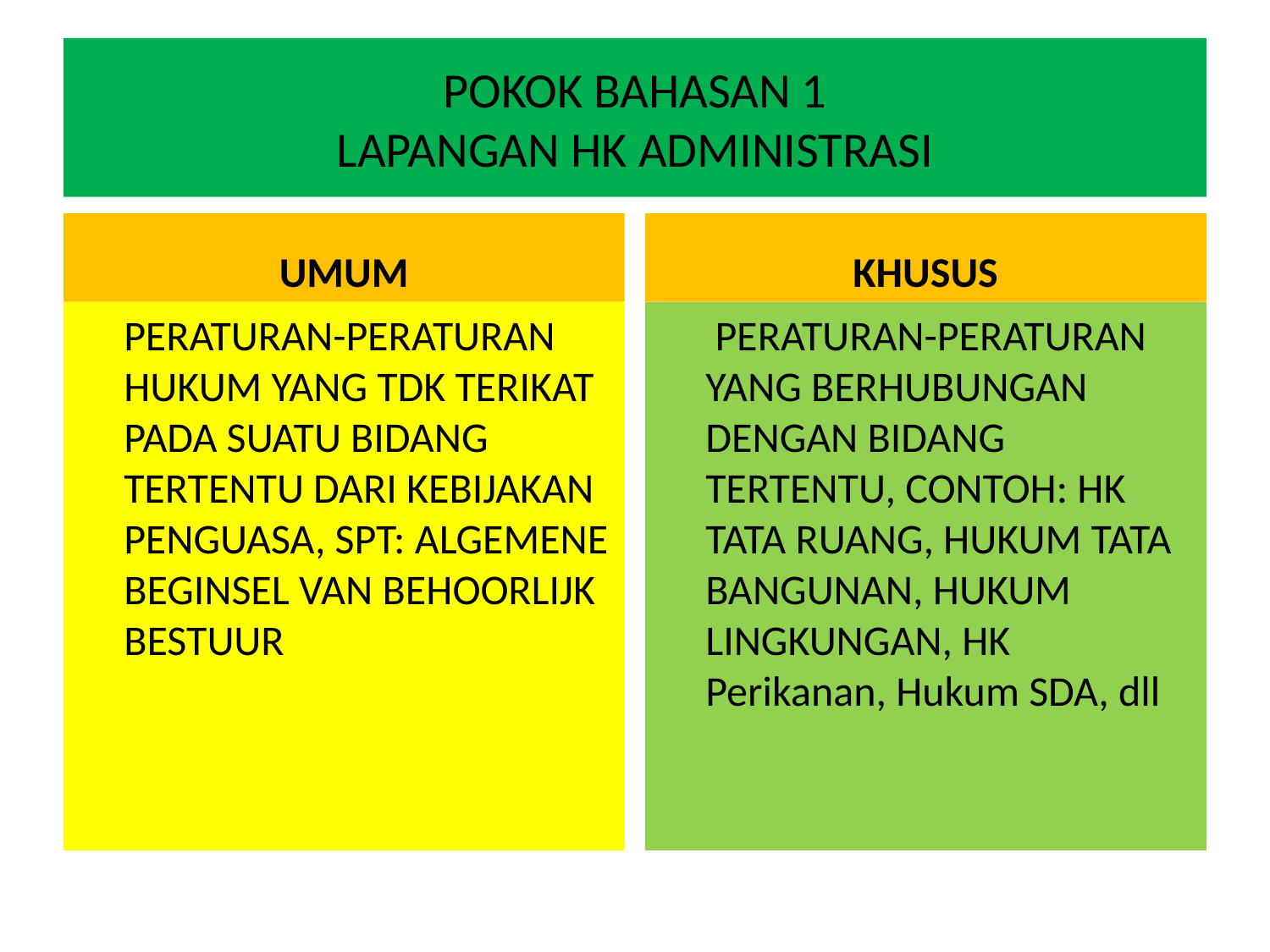

# POKOK BAHASAN 1 LAPANGAN HK ADMINISTRASI
UMUM
KHUSUS
     PERATURAN-PERATURAN HUKUM YANG TDK TERIKAT  PADA SUATU BIDANG TERTENTU DARI KEBIJAKAN PENGUASA, SPT: ALGEMENE BEGINSEL VAN BEHOORLIJK BESTUUR
      PERATURAN-PERATURAN YANG BERHUBUNGAN DENGAN BIDANG TERTENTU, CONTOH: HK TATA RUANG, HUKUM TATA BANGUNAN, HUKUM LINGKUNGAN, HK Perikanan, Hukum SDA, dll